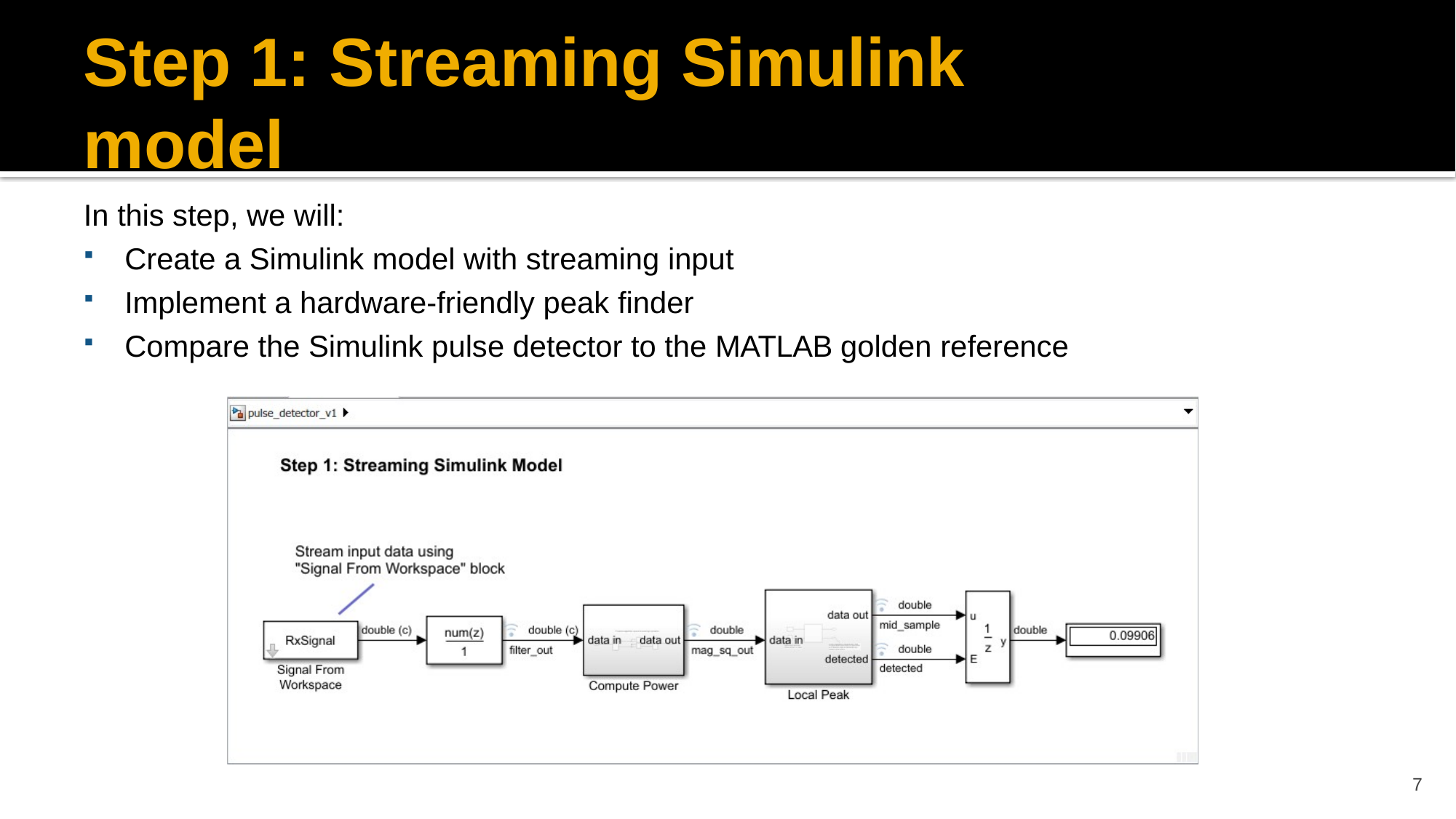

# Step 1: Streaming Simulink model
In this step, we will:
Create a Simulink model with streaming input
Implement a hardware-friendly peak finder
Compare the Simulink pulse detector to the MATLAB golden reference

7